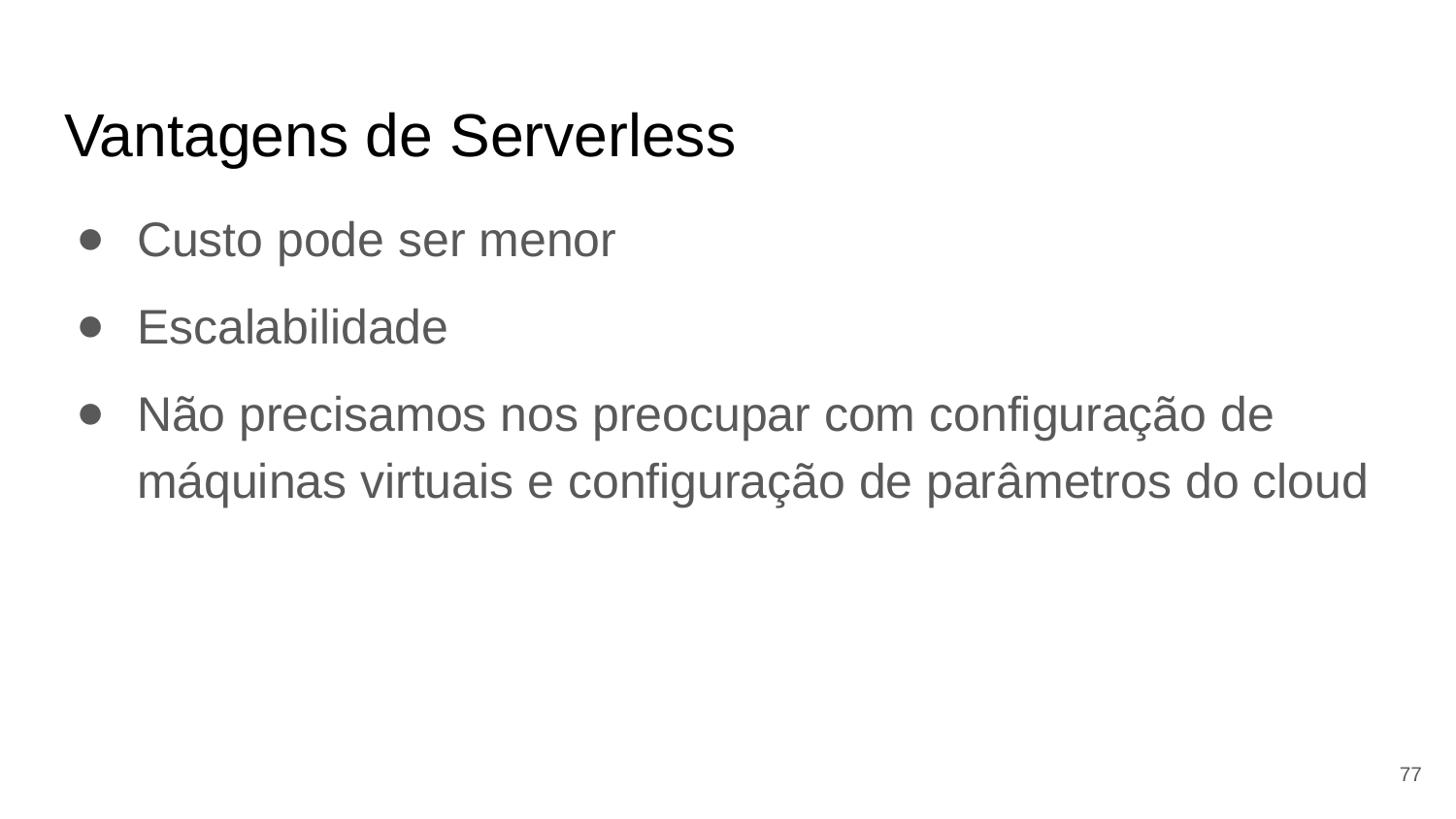

# Vantagens de Serverless
Custo pode ser menor
Escalabilidade
Não precisamos nos preocupar com configuração de máquinas virtuais e configuração de parâmetros do cloud

77